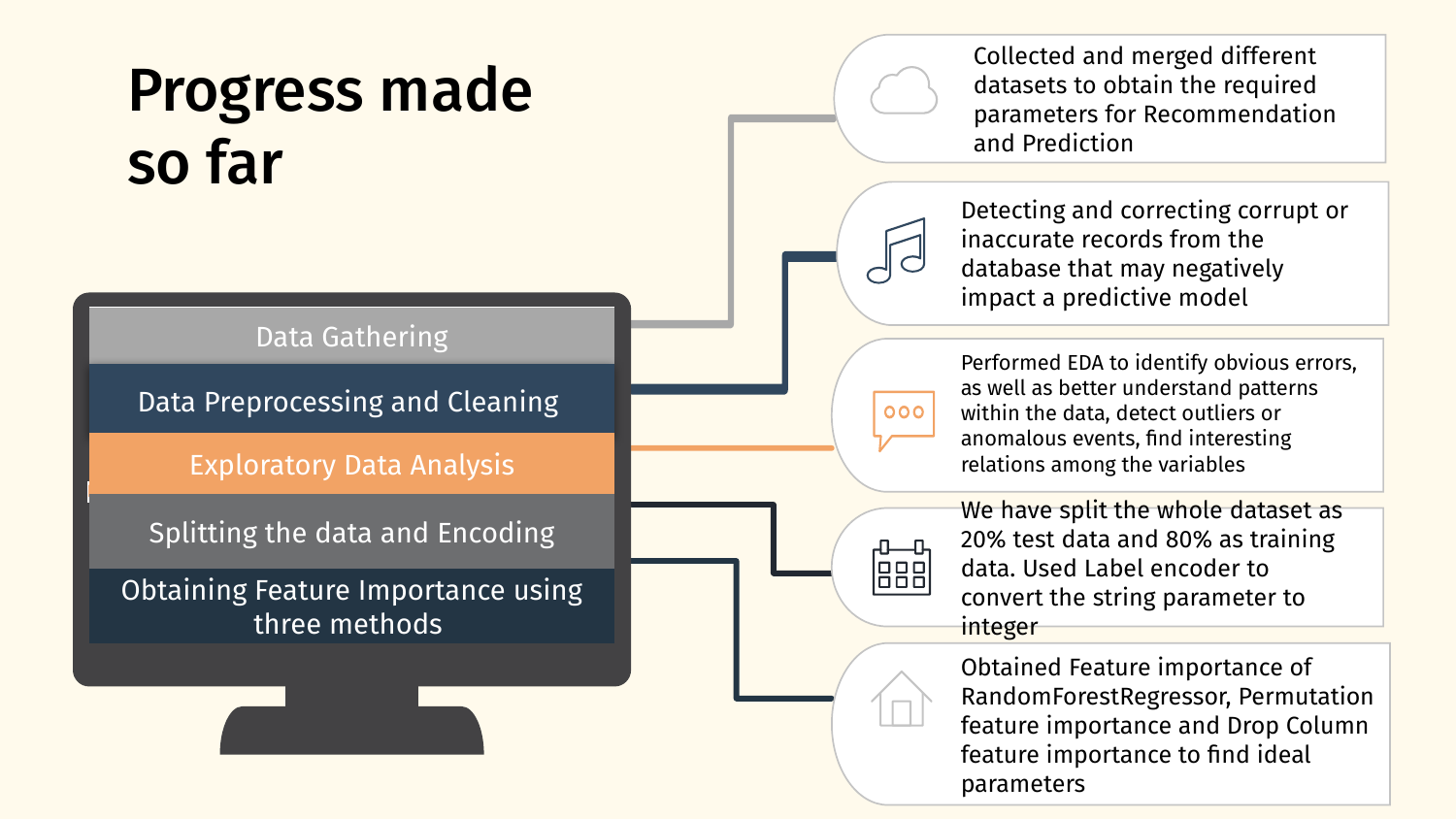

Collected and merged different datasets to obtain the required parameters for Recommendation and Prediction

Progress made so far

Detecting and correcting corrupt or inaccurate records from the database that may negatively impact a predictive model

RandomForestRegressor

Data Gathering
Performed EDA to identify obvious errors, as well as better understand patterns within the data, detect outliers or anomalous events, find interesting relations among the variables

Data Preprocessing and Cleaning

Exploratory Data Analysis

Splitting the data and Encoding

We have split the whole dataset as 20% test data and 80% as training data. Used Label encoder to convert the string parameter to integer

Obtaining Feature Importance using three methods

Obtained Feature importance of RandomForestRegressor, Permutation feature importance and Drop Column feature importance to find ideal parameters